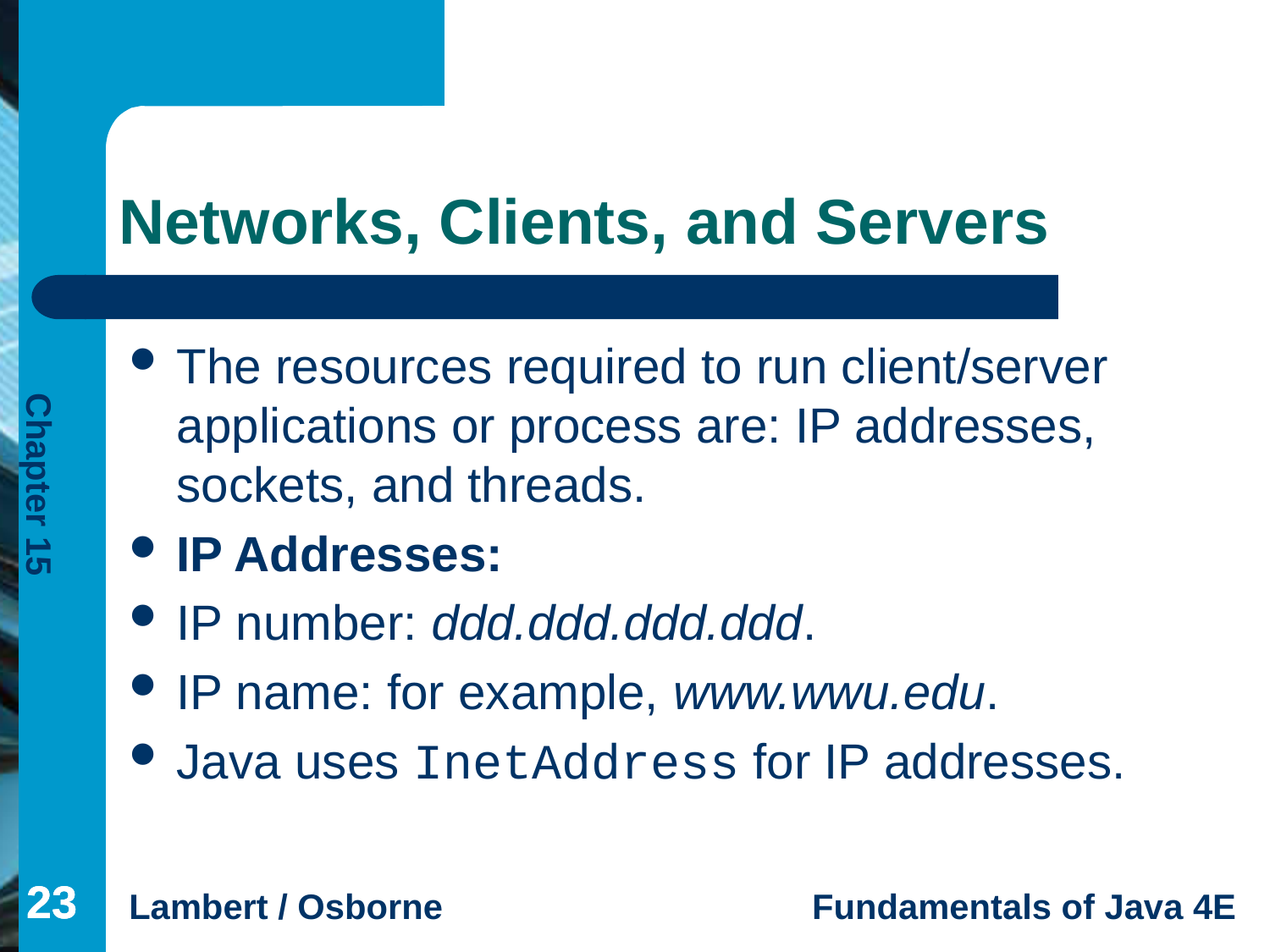

# Networks, Clients, and Servers
The resources required to run client/server applications or process are: IP addresses, sockets, and threads.
IP Addresses:
IP number: ddd.ddd.ddd.ddd.
IP name: for example, www.wwu.edu.
Java uses InetAddress for IP addresses.
23
23
23